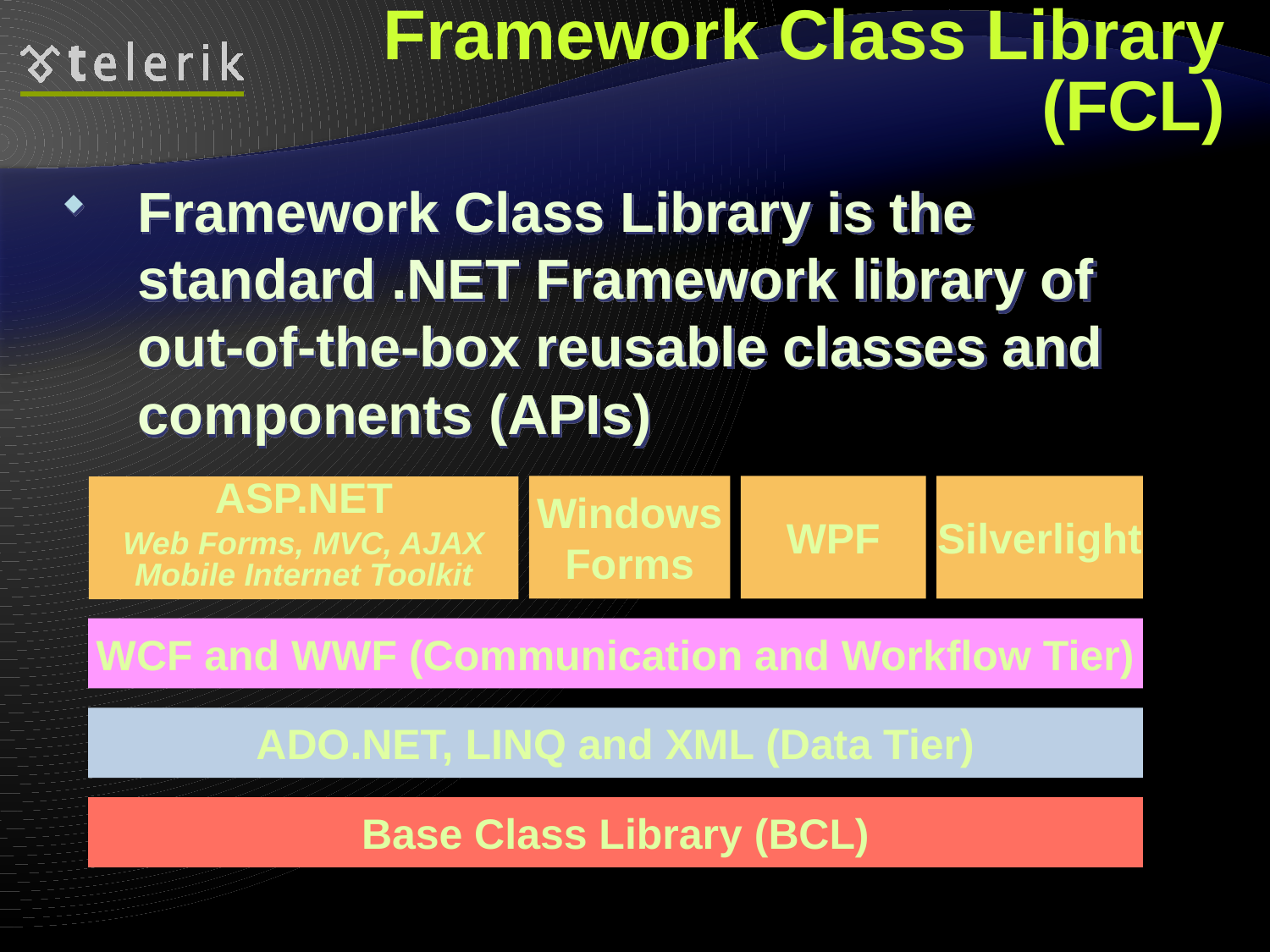

# Framework Class Library (FCL)
Framework Class Library is the standard .NET Framework library of out-of-the-box reusable classes and components (APIs)
Windows
Forms
WPF
Silverlight
ASP.NET
Web Forms, MVC, AJAX
Mobile Internet Toolkit
WCF and WWF (Communication and Workflow Tier)
ADO.NET, LINQ and XML (Data Tier)
Base Class Library (BCL)